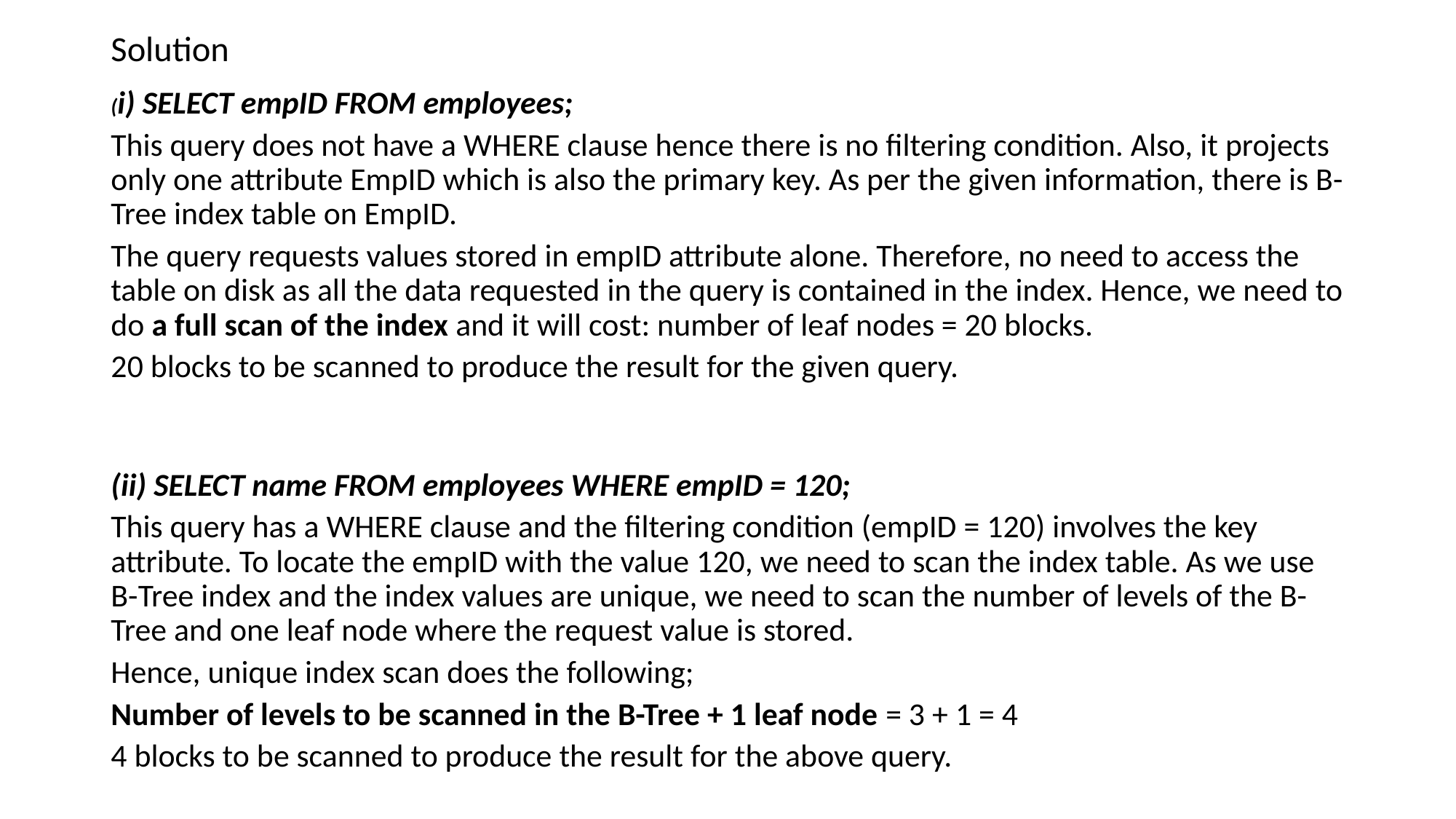

# Solution
(i) SELECT empID FROM employees;
This query does not have a WHERE clause hence there is no filtering condition. Also, it projects only one attribute EmpID which is also the primary key. As per the given information, there is B-Tree index table on EmpID.
The query requests values stored in empID attribute alone. Therefore, no need to access the table on disk as all the data requested in the query is contained in the index. Hence, we need to do a full scan of the index and it will cost: number of leaf nodes = 20 blocks.
20 blocks to be scanned to produce the result for the given query.

(ii) SELECT name FROM employees WHERE empID = 120;
This query has a WHERE clause and the filtering condition (empID = 120) involves the key attribute. To locate the empID with the value 120, we need to scan the index table. As we use B-Tree index and the index values are unique, we need to scan the number of levels of the B-Tree and one leaf node where the request value is stored.
Hence, unique index scan does the following;
Number of levels to be scanned in the B-Tree + 1 leaf node = 3 + 1 = 4
4 blocks to be scanned to produce the result for the above query.